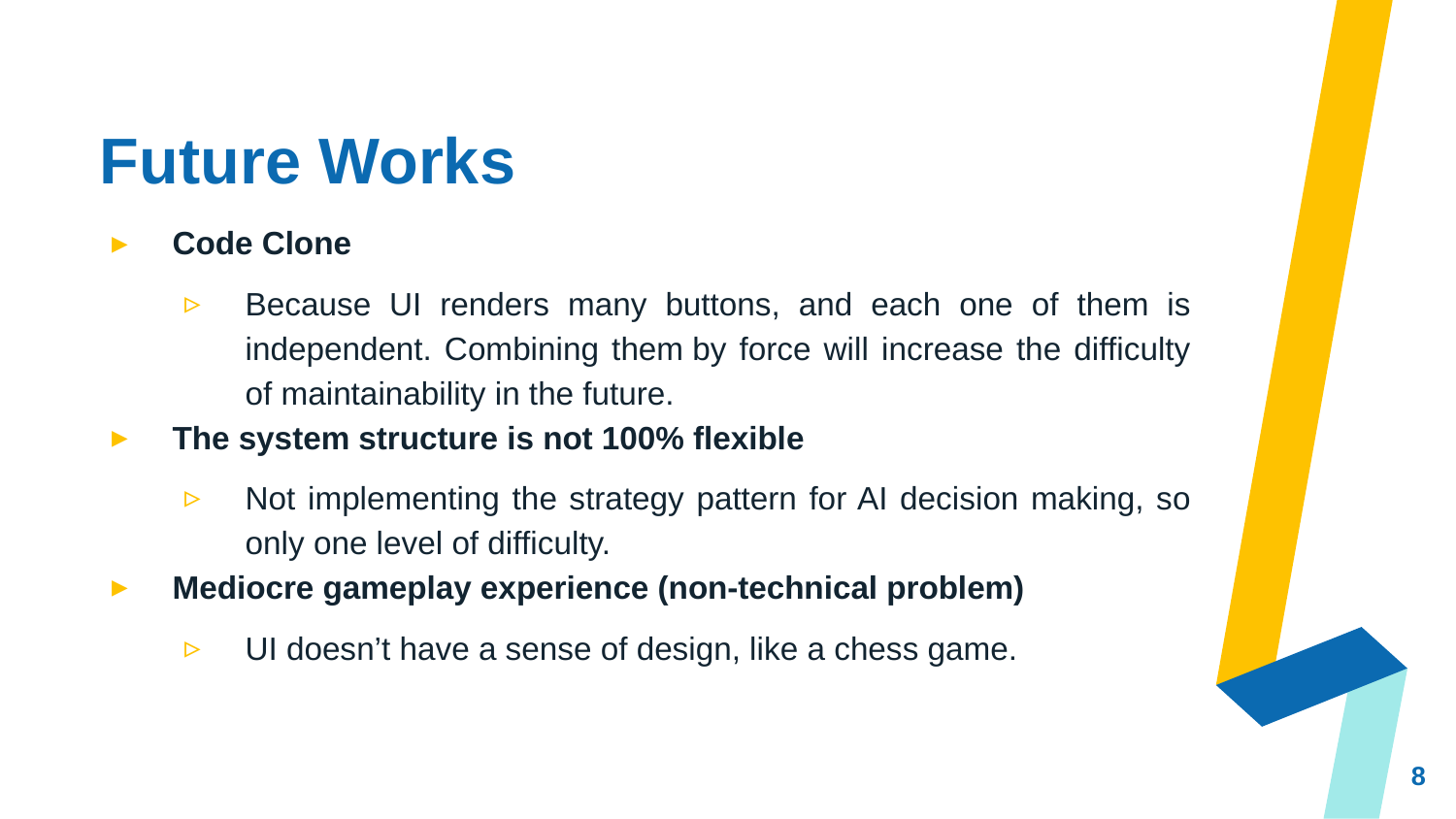

# Future Works
Code Clone​
Because UI renders many buttons, and each one of them is independent. Combining them by force will increase the difficulty of maintainability in the future.​
The system structure is not 100% flexible​
Not implementing the strategy pattern for AI decision making, so only one level of difficulty.​
Mediocre gameplay experience (non-technical problem)​
UI doesn’t have a sense of design, like a chess game.​
8